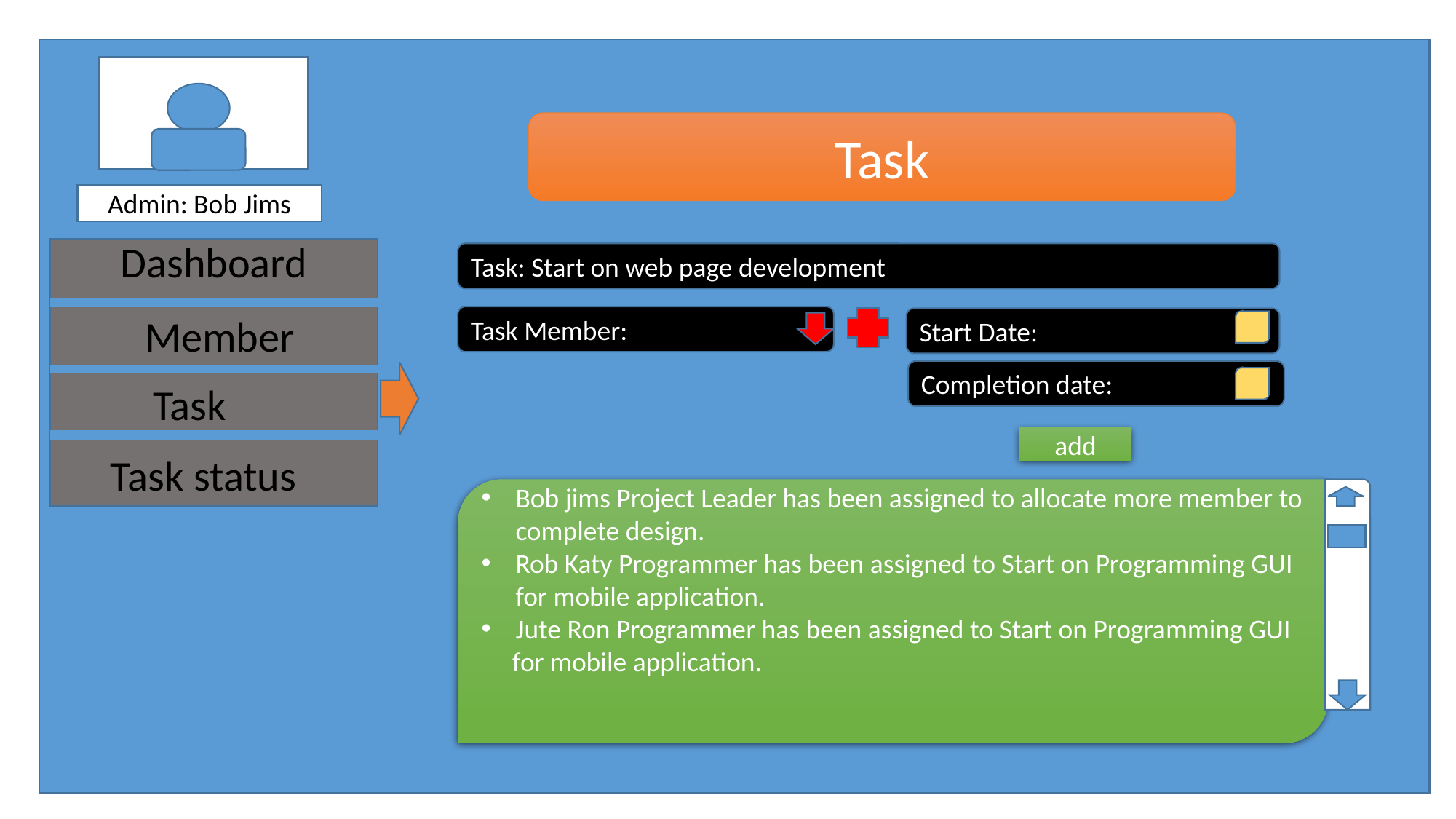

Task

Admin: Bob Jims
Dashboard

Task: Start on web page development
Member
Task Member:

Start Date:

Completion date:

Task
add
Task status

Bob jims Project Leader has been assigned to allocate more member to complete design.
Rob Katy Programmer has been assigned to Start on Programming GUI for mobile application.
Jute Ron Programmer has been assigned to Start on Programming GUI
     for mobile application.